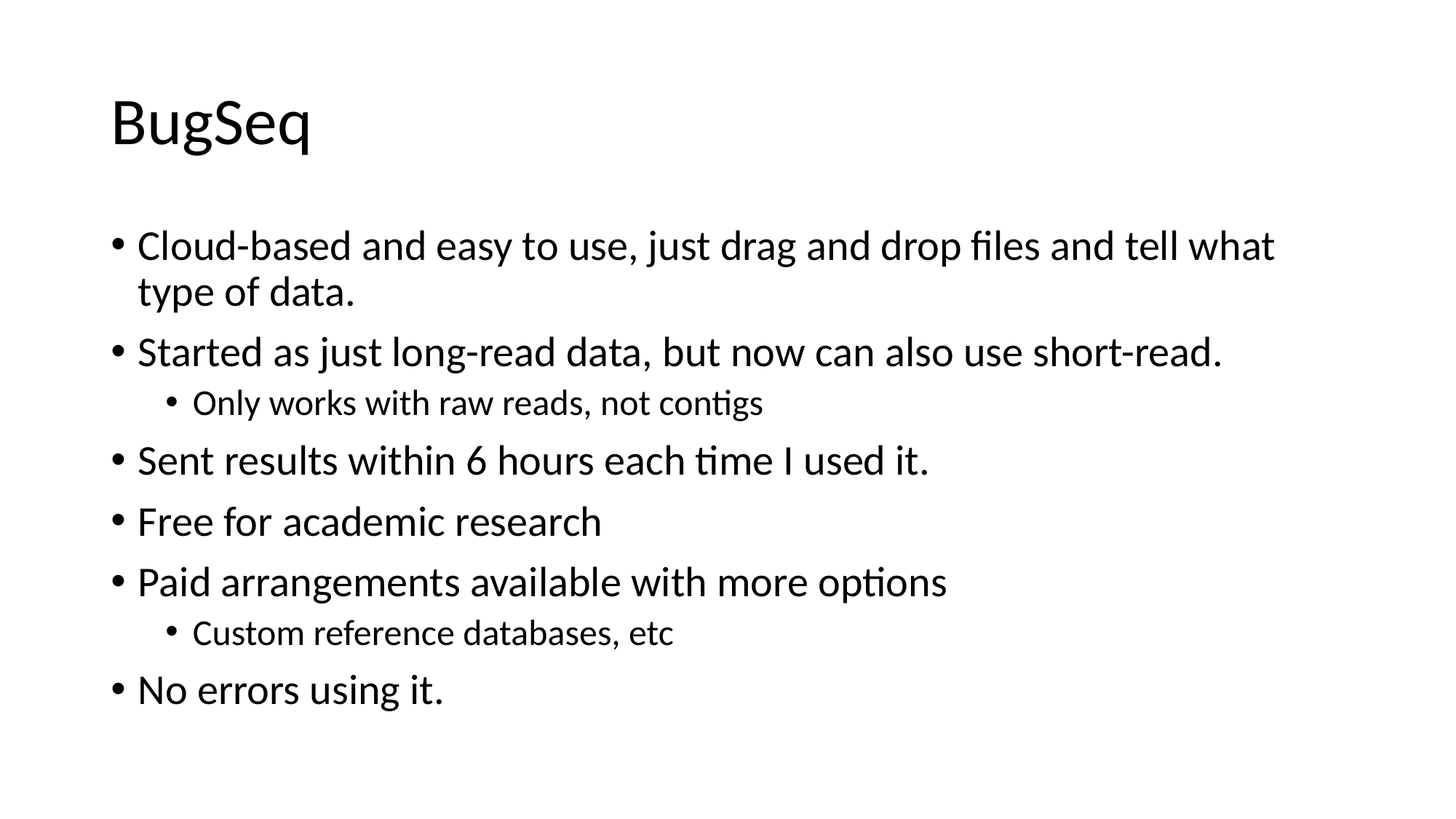

# BugSeq
Cloud-based and easy to use, just drag and drop files and tell what type of data.
Started as just long-read data, but now can also use short-read.
Only works with raw reads, not contigs
Sent results within 6 hours each time I used it.
Free for academic research
Paid arrangements available with more options
Custom reference databases, etc
No errors using it.